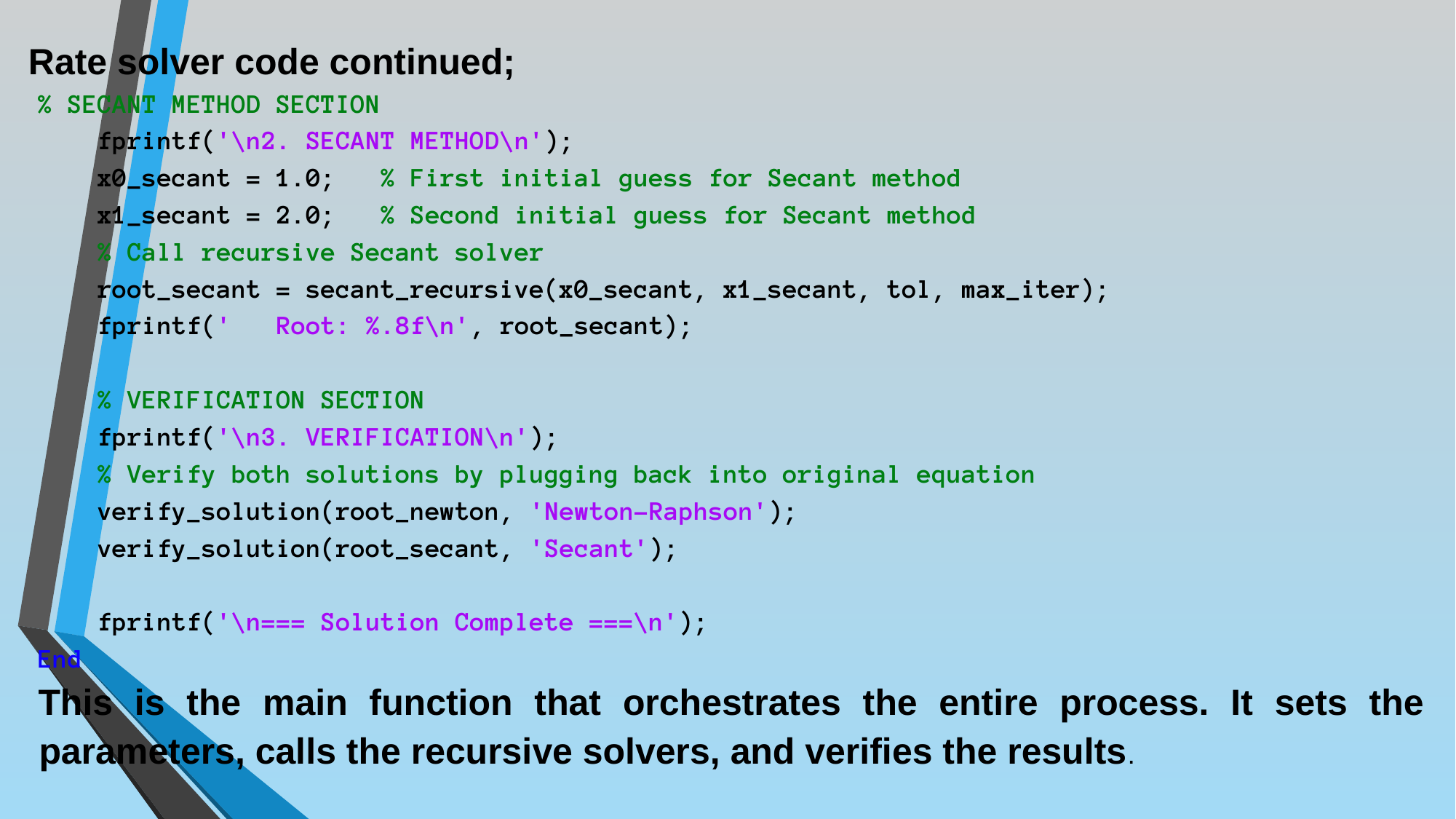

Rate solver code continued;
% SECANT METHOD SECTION
    fprintf('\n2. SECANT METHOD\n');
    x0_secant = 1.0;   % First initial guess for Secant method
    x1_secant = 2.0;   % Second initial guess for Secant method
    % Call recursive Secant solver
    root_secant = secant_recursive(x0_secant, x1_secant, tol, max_iter);
    fprintf('   Root: %.8f\n', root_secant);

    % VERIFICATION SECTION
    fprintf('\n3. VERIFICATION\n');
    % Verify both solutions by plugging back into original equation
    verify_solution(root_newton, 'Newton-Raphson');
    verify_solution(root_secant, 'Secant');

    fprintf('\n=== Solution Complete ===\n');
End
This is the main function that orchestrates the entire process. It sets the parameters, calls the recursive solvers, and verifies the results.